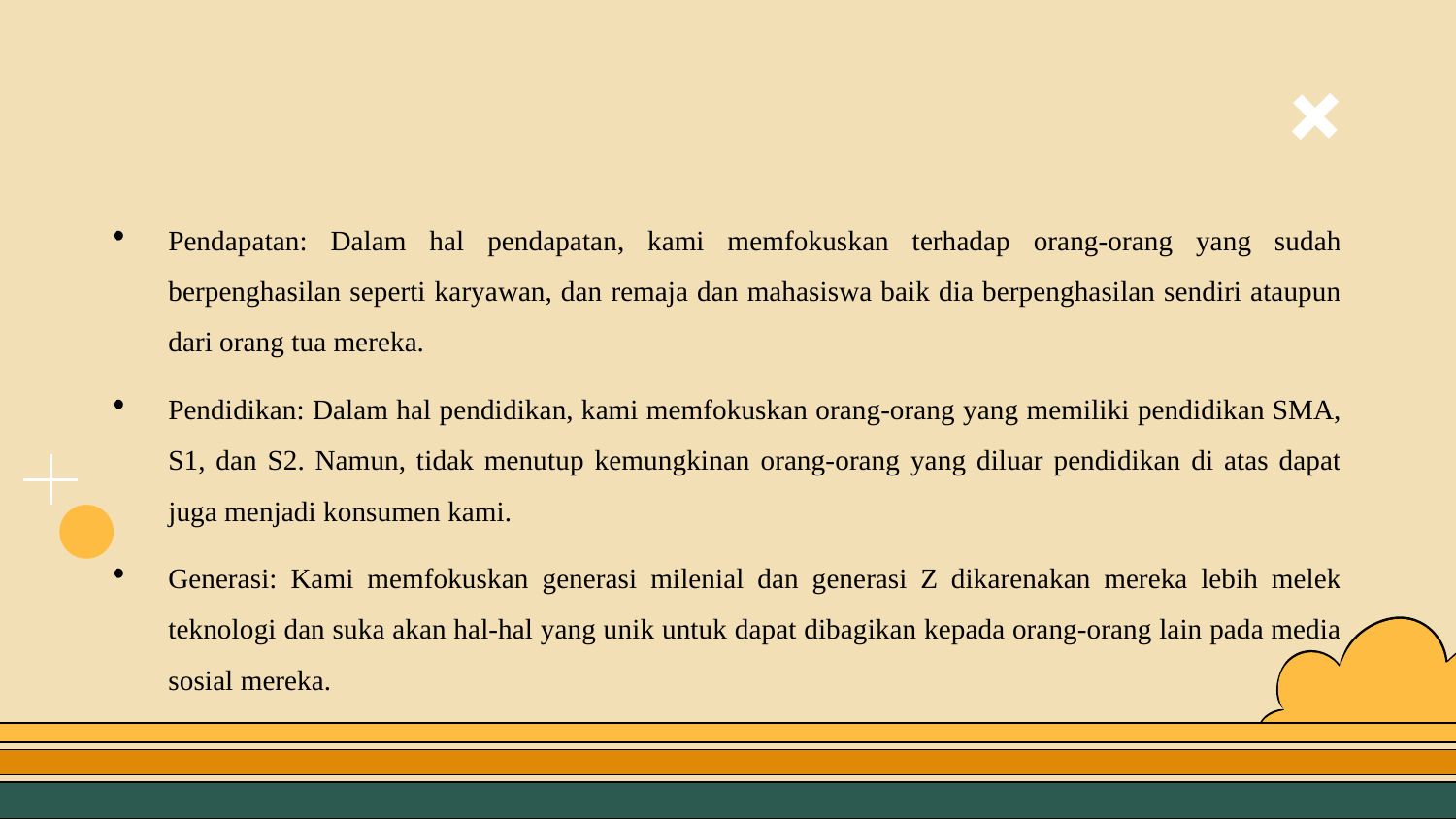

#
Pendapatan: Dalam hal pendapatan, kami memfokuskan terhadap orang-orang yang sudah berpenghasilan seperti karyawan, dan remaja dan mahasiswa baik dia berpenghasilan sendiri ataupun dari orang tua mereka.
Pendidikan: Dalam hal pendidikan, kami memfokuskan orang-orang yang memiliki pendidikan SMA, S1, dan S2. Namun, tidak menutup kemungkinan orang-orang yang diluar pendidikan di atas dapat juga menjadi konsumen kami.
Generasi: Kami memfokuskan generasi milenial dan generasi Z dikarenakan mereka lebih melek teknologi dan suka akan hal-hal yang unik untuk dapat dibagikan kepada orang-orang lain pada media sosial mereka.